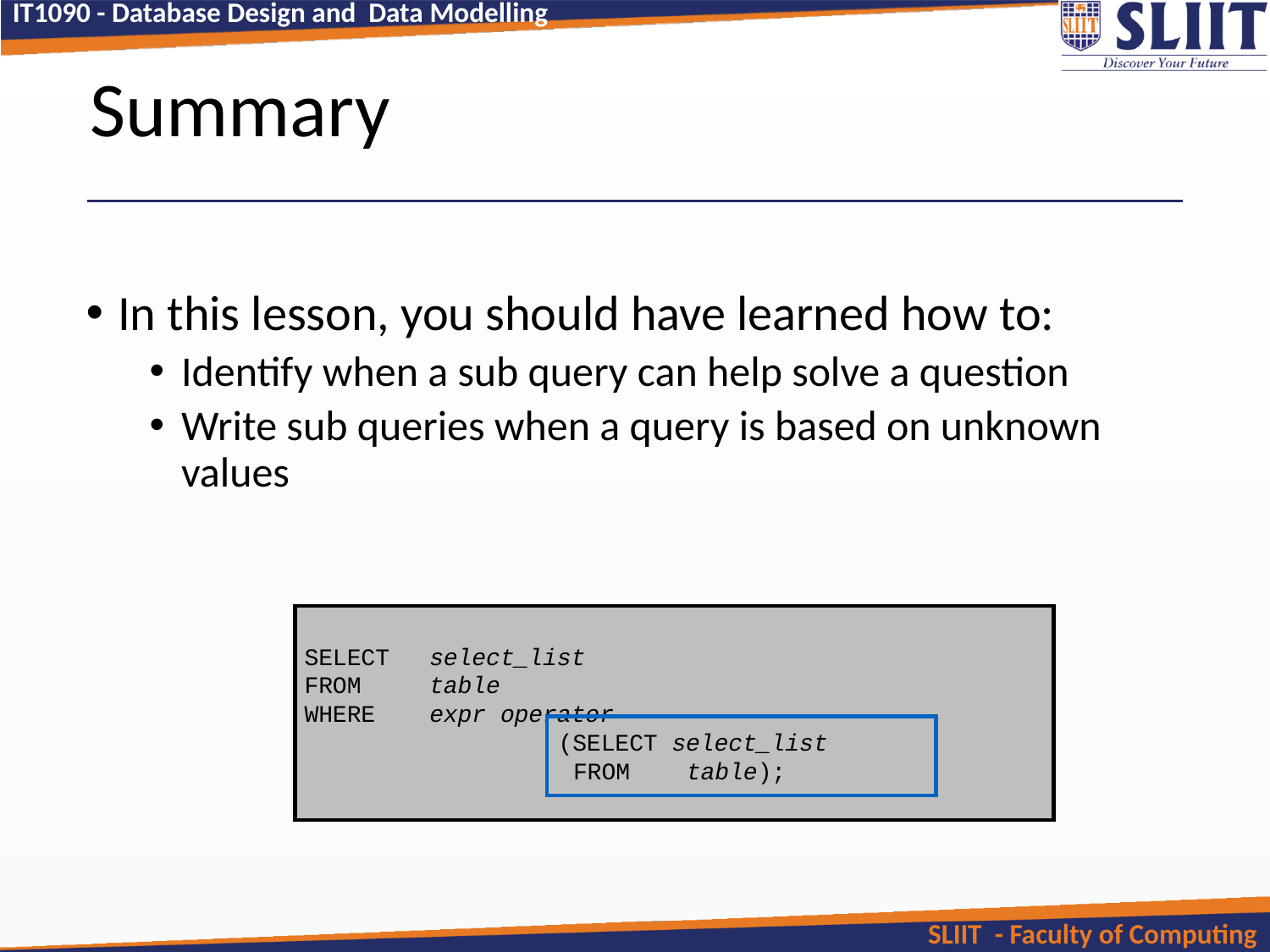

# Summary
In this lesson, you should have learned how to:
Identify when a sub query can help solve a question
Write sub queries when a query is based on unknown values
SELECT	select_list
FROM	table
WHERE	expr operator
		 	(SELECT select_list
		          FROM    table);